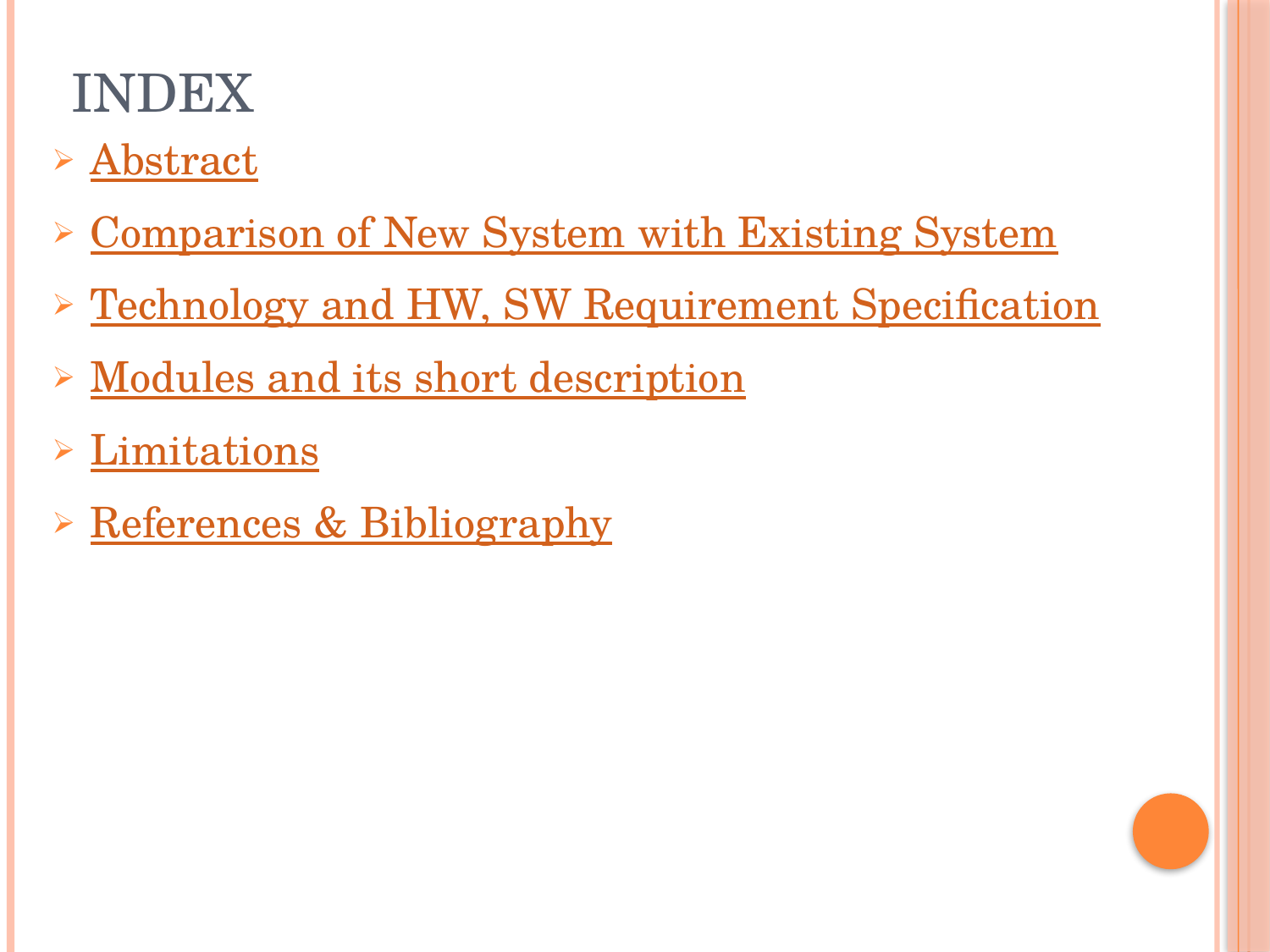

# INDEX
Abstract
Comparison of New System with Existing System
Technology and HW, SW Requirement Specification
Modules and its short description
Limitations
References & Bibliography